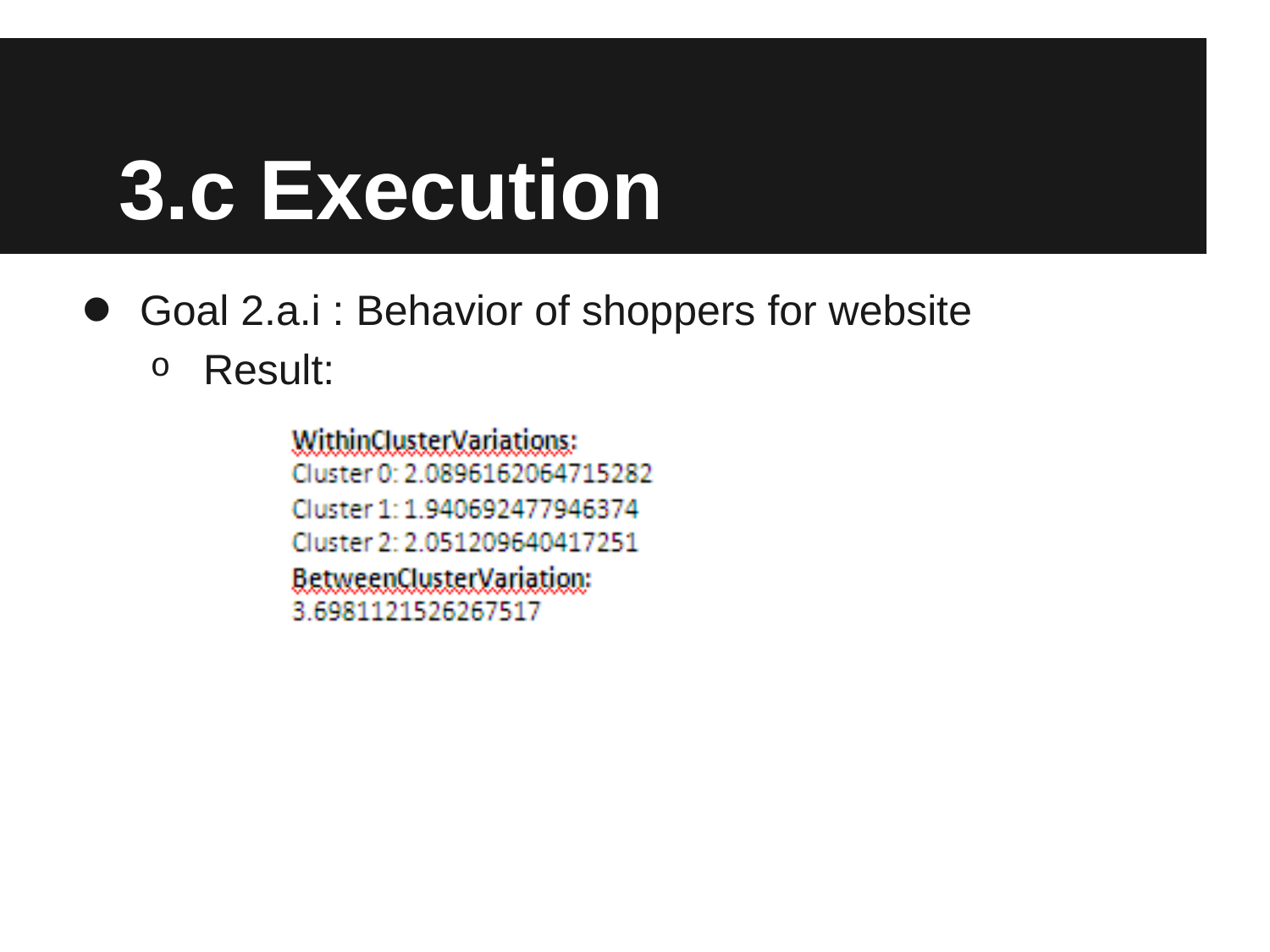

# 3.c Execution
Goal 2.a.i : Behavior of shoppers for website
Result: